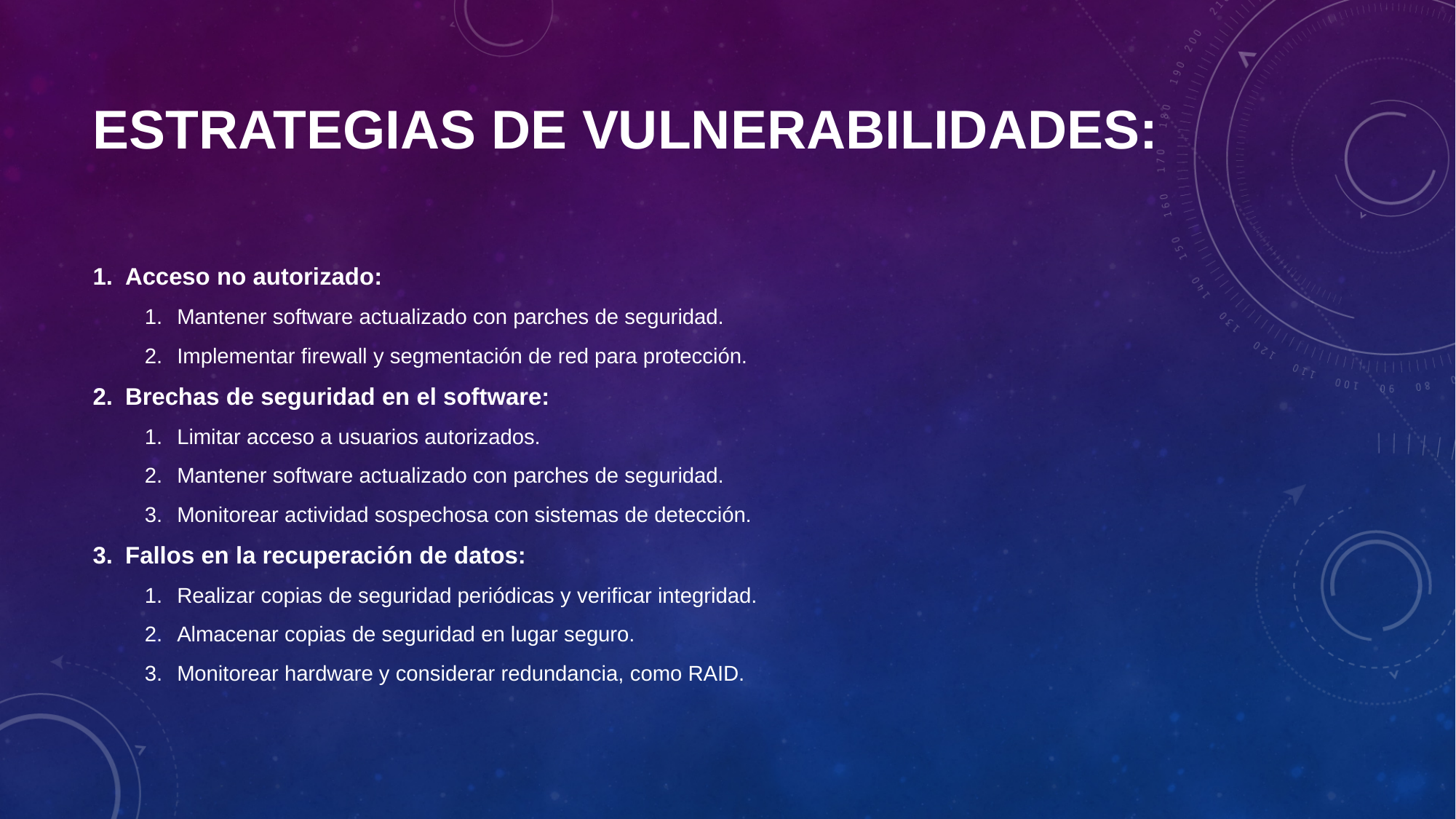

# Estrategias de vulnerabilidades:
Acceso no autorizado:
Mantener software actualizado con parches de seguridad.
Implementar firewall y segmentación de red para protección.
Brechas de seguridad en el software:
Limitar acceso a usuarios autorizados.
Mantener software actualizado con parches de seguridad.
Monitorear actividad sospechosa con sistemas de detección.
Fallos en la recuperación de datos:
Realizar copias de seguridad periódicas y verificar integridad.
Almacenar copias de seguridad en lugar seguro.
Monitorear hardware y considerar redundancia, como RAID.